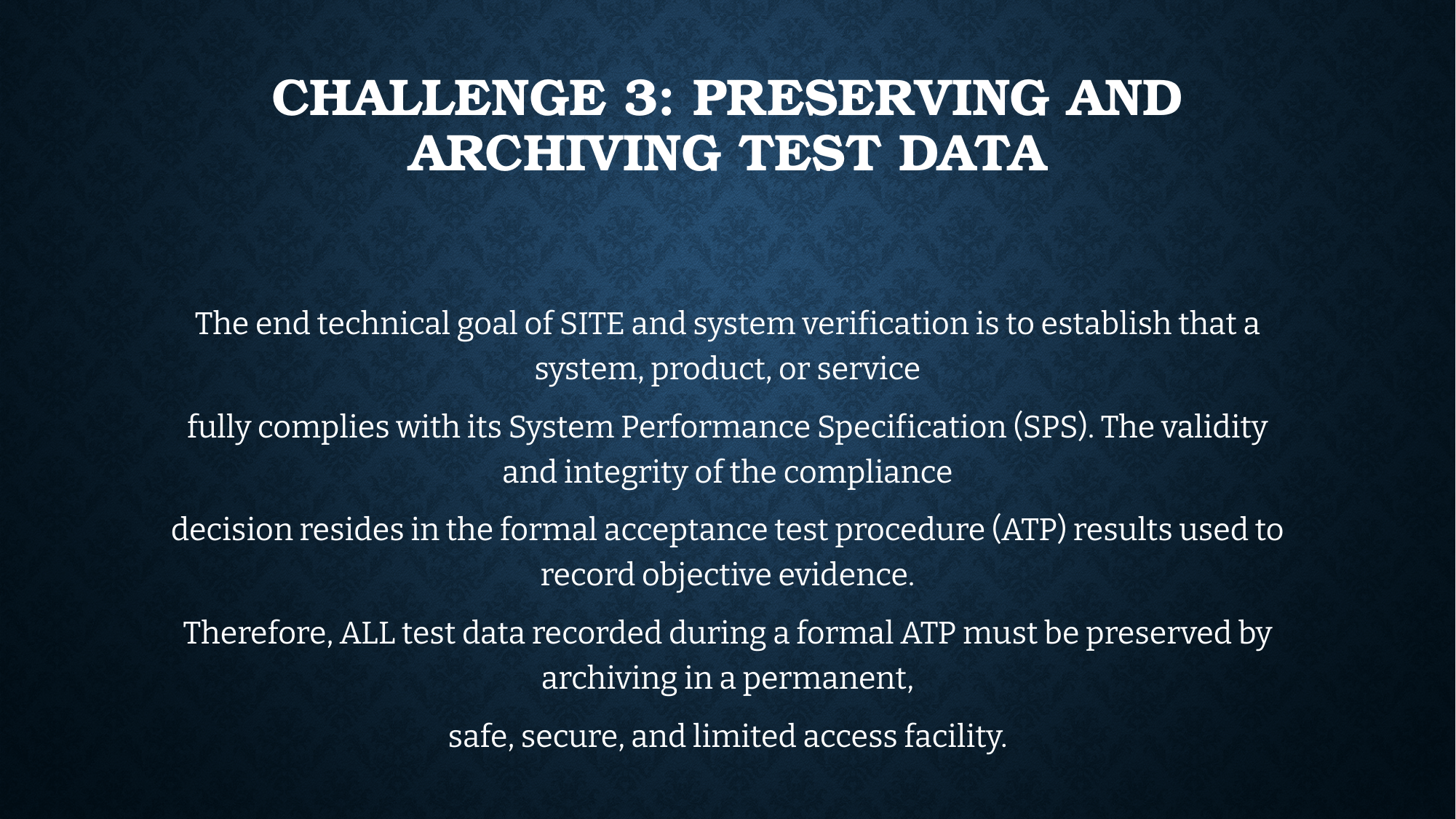

# Challenge 3: Preserving and Archiving Test Data
The end technical goal of SITE and system verification is to establish that a system, product, or service
fully complies with its System Performance Specification (SPS). The validity and integrity of the compliance
decision resides in the formal acceptance test procedure (ATP) results used to record objective evidence.
Therefore, ALL test data recorded during a formal ATP must be preserved by archiving in a permanent,
safe, secure, and limited access facility.